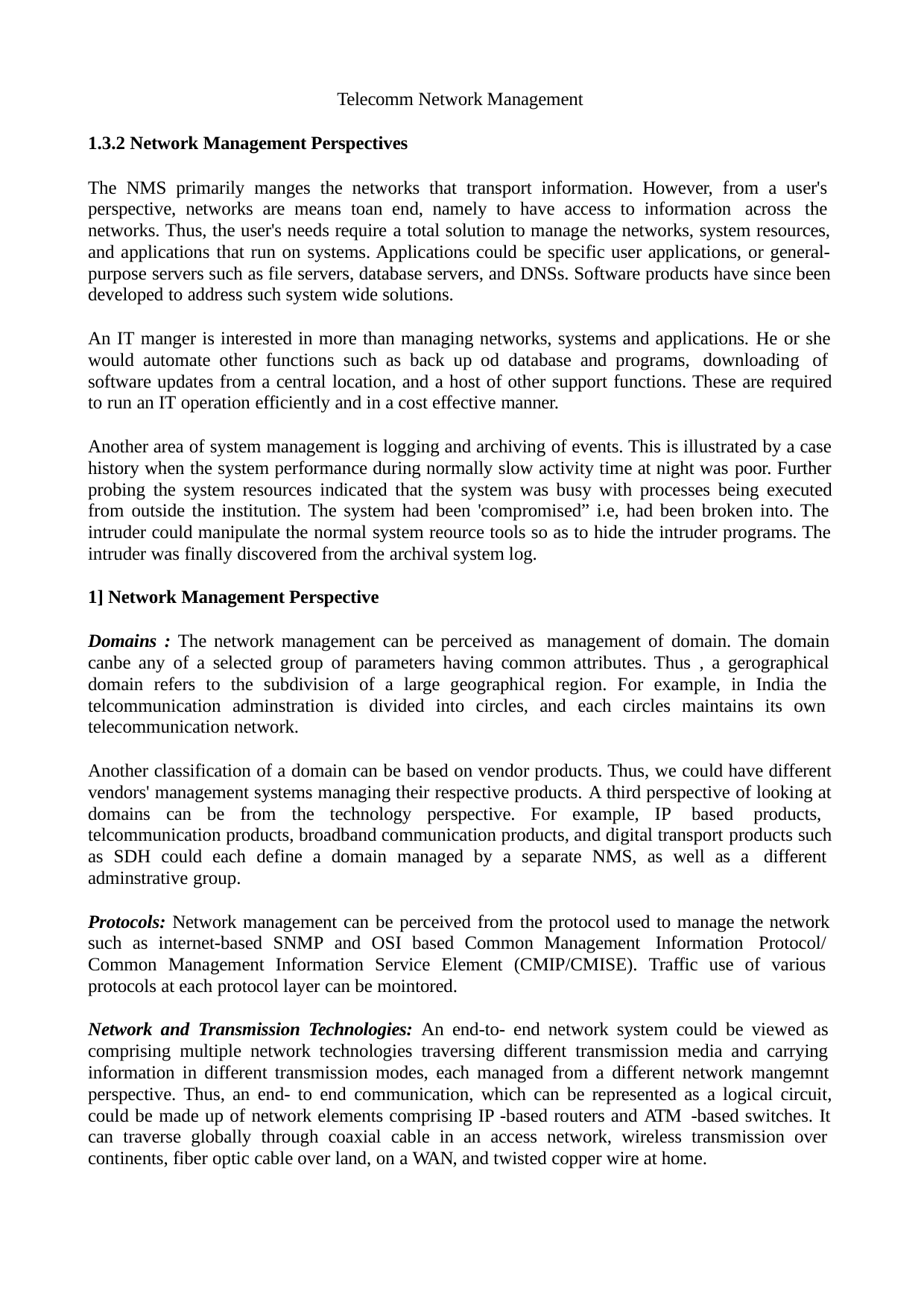

Telecomm Network Management

1.3.2 Network Management Perspectives

The NMS primarily manges the networks that transport information. However, from a user's  perspective, networks are means toan end, namely to have access to information across the  networks. Thus, the user's needs require a total solution to manage the networks, system resources,  and applications that run on systems. Applications could be specific user applications, or general-  purpose servers such as file servers, database servers, and DNSs. Software products have since been  developed to address such system wide solutions.

An IT manger is interested in more than managing networks, systems and applications. He or she  would automate other functions such as back up od database and programs, downloading of  software updates from a central location, and a host of other support functions. These are required  to run an IT operation efficiently and in a cost effective manner.

Another area of system management is logging and archiving of events. This is illustrated by a case  history when the system performance during normally slow activity time at night was poor. Further  probing the system resources indicated that the system was busy with processes being executed  from outside the institution. The system had been 'compromised” i.e, had been broken into. The  intruder could manipulate the normal system reource tools so as to hide the intruder programs. The  intruder was finally discovered from the archival system log.

1] Network Management Perspective

Domains : The network management can be perceived as management of domain. The domain  canbe any of a selected group of parameters having common attributes. Thus , a gerographical  domain refers to the subdivision of a large geographical region. For example, in India the  telcommunication adminstration is divided into circles, and each circles maintains its own  telecommunication network.

Another classification of a domain can be based on vendor products. Thus, we could have different  vendors' management systems managing their respective products. A third perspective of looking at  domains can be from the technology perspective. For example, IP based products,  telcommunication products, broadband communication products, and digital transport products such  as SDH could each define a domain managed by a separate NMS, as well as a different  adminstrative group.

Protocols: Network management can be perceived from the protocol used to manage the network  such as internet-based SNMP and OSI based Common Management Information Protocol/  Common Management Information Service Element (CMIP/CMISE). Traffic use of various  protocols at each protocol layer can be mointored.

Network and Transmission Technologies: An end-to- end network system could be viewed as  comprising multiple network technologies traversing different transmission media and carrying  information in different transmission modes, each managed from a different network mangemnt  perspective. Thus, an end- to end communication, which can be represented as a logical circuit,  could be made up of network elements comprising IP -based routers and ATM -based switches. It  can traverse globally through coaxial cable in an access network, wireless transmission over  continents, fiber optic cable over land, on a WAN, and twisted copper wire at home.